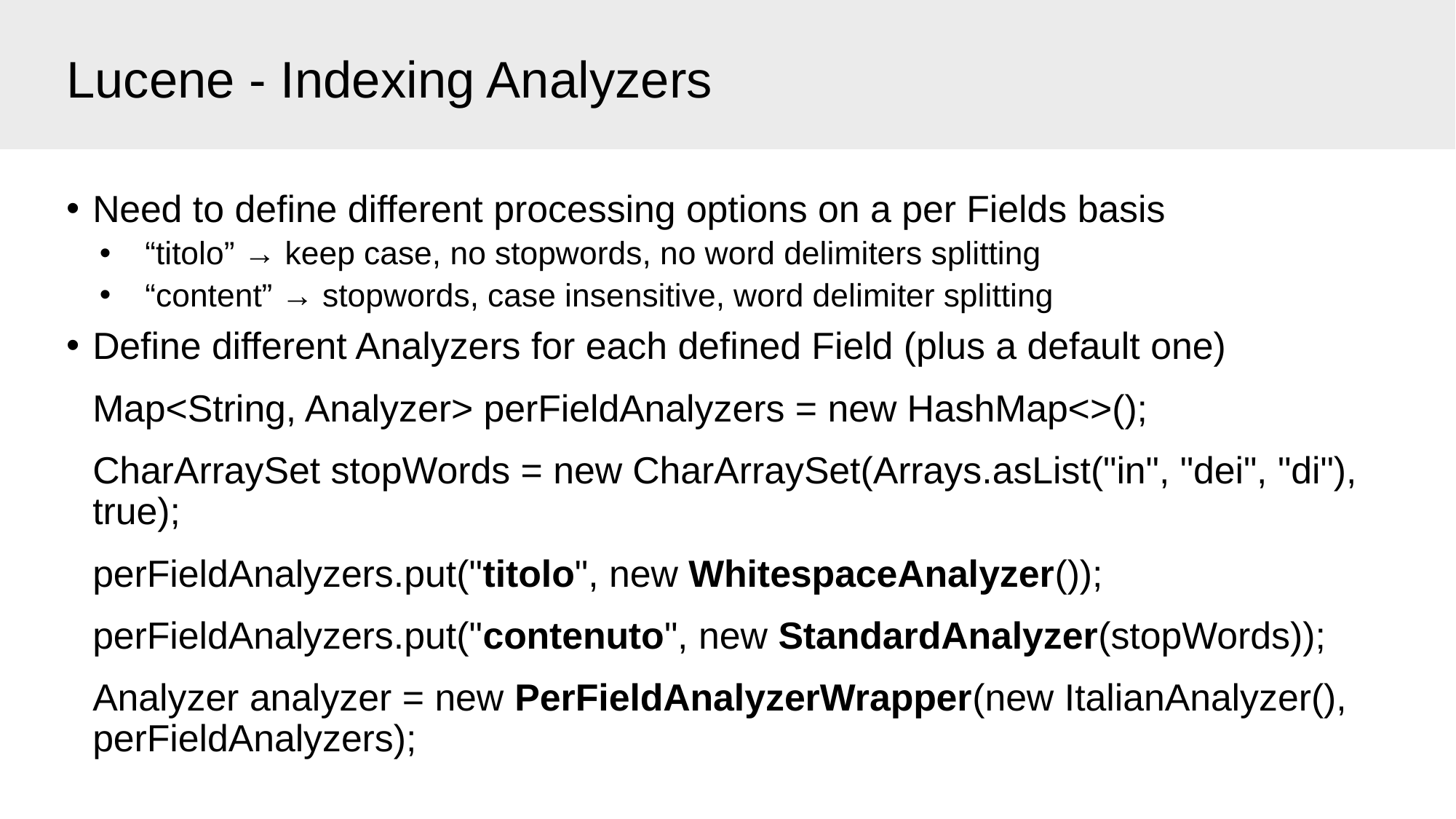

# Lucene - Indexing Analyzers
Need to define different processing options on a per Fields basis
“titolo” → keep case, no stopwords, no word delimiters splitting
“content” → stopwords, case insensitive, word delimiter splitting
Define different Analyzers for each defined Field (plus a default one)
Map<String, Analyzer> perFieldAnalyzers = new HashMap<>();
CharArraySet stopWords = new CharArraySet(Arrays.asList("in", "dei", "di"), true);
perFieldAnalyzers.put("titolo", new WhitespaceAnalyzer());
perFieldAnalyzers.put("contenuto", new StandardAnalyzer(stopWords));
Analyzer analyzer = new PerFieldAnalyzerWrapper(new ItalianAnalyzer(), perFieldAnalyzers);